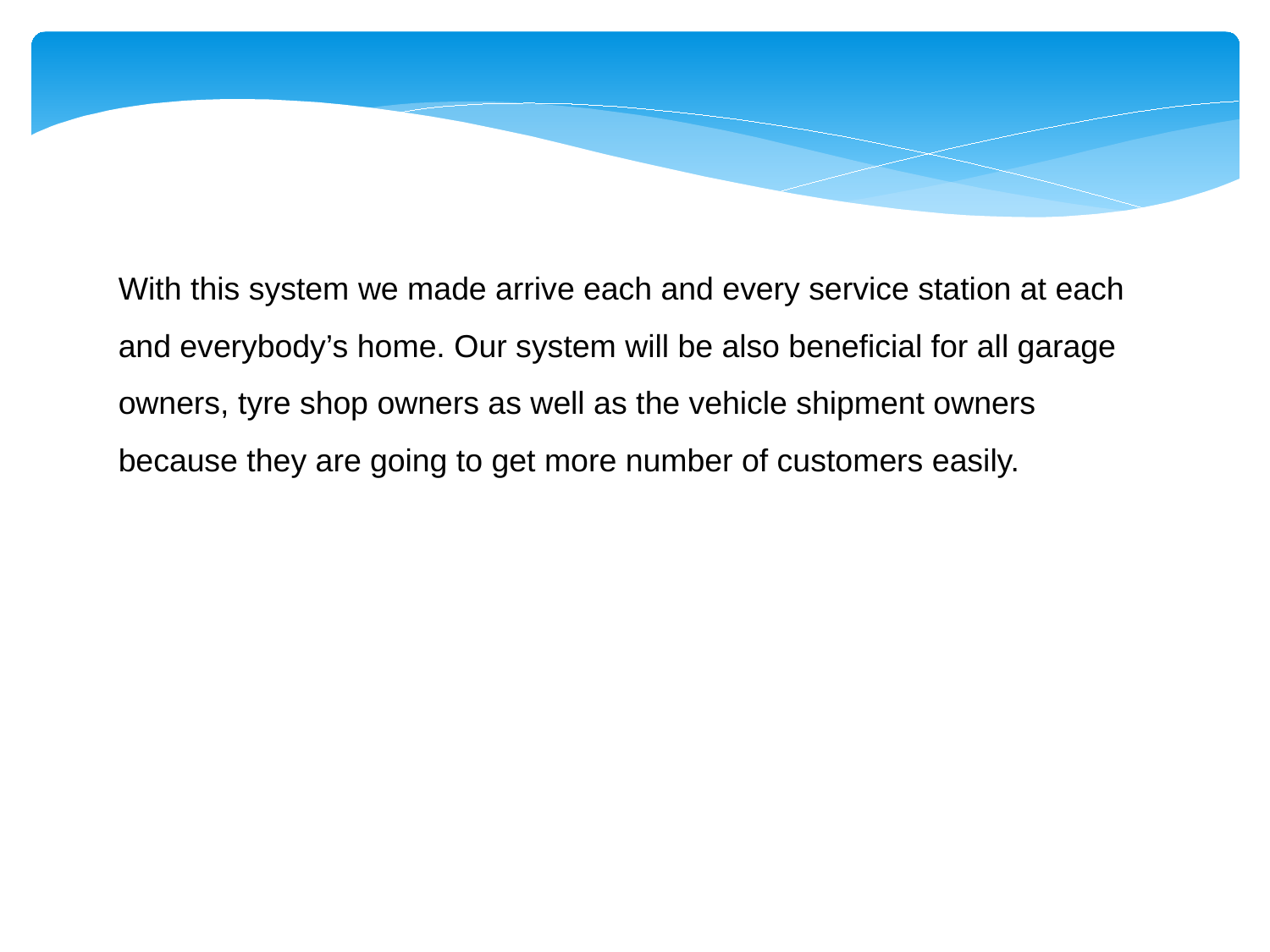

With this system we made arrive each and every service station at each and everybody’s home. Our system will be also beneficial for all garage owners, tyre shop owners as well as the vehicle shipment owners because they are going to get more number of customers easily.